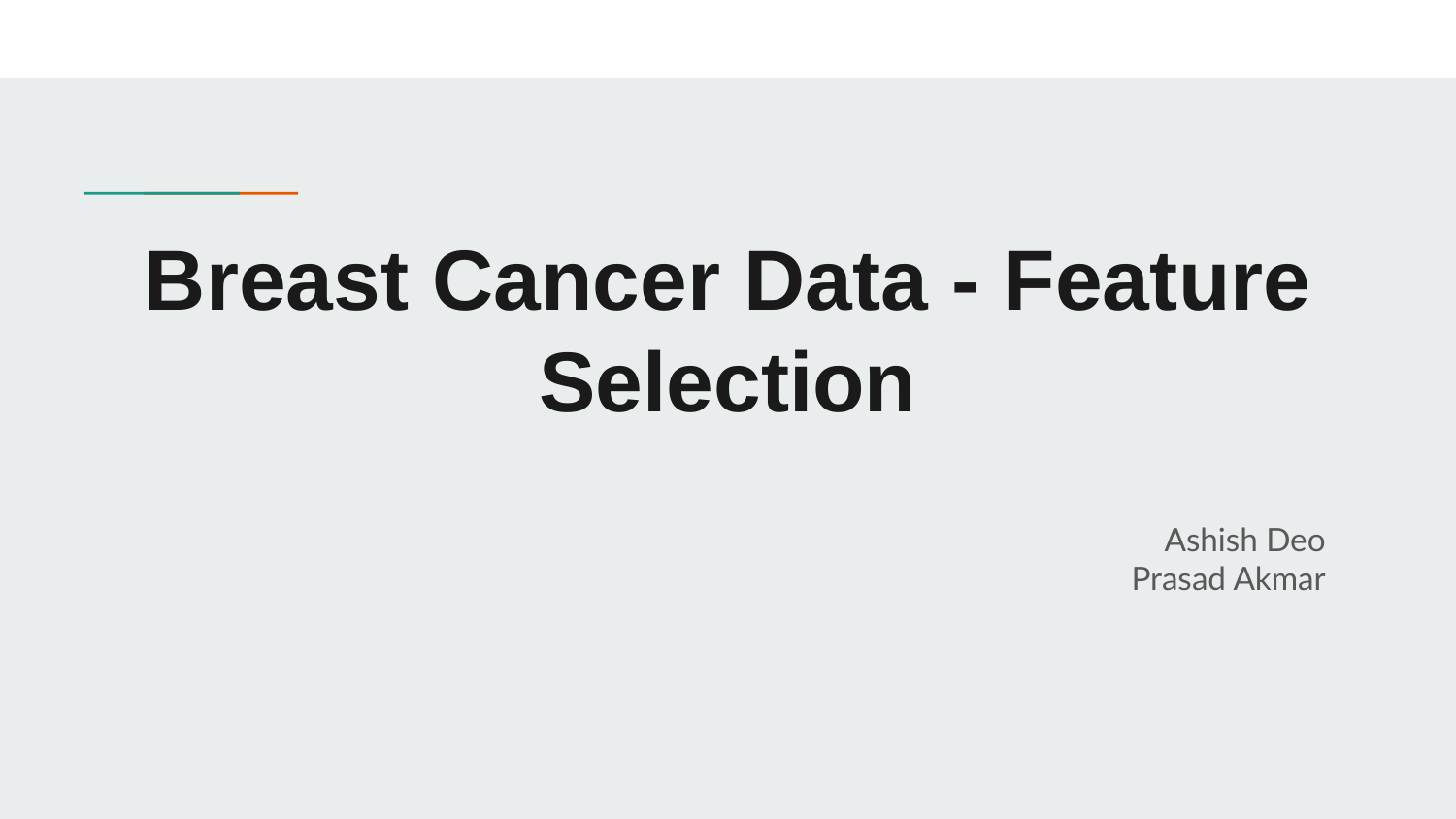

# Breast Cancer Data - Feature Selection
Ashish Deo
Prasad Akmar